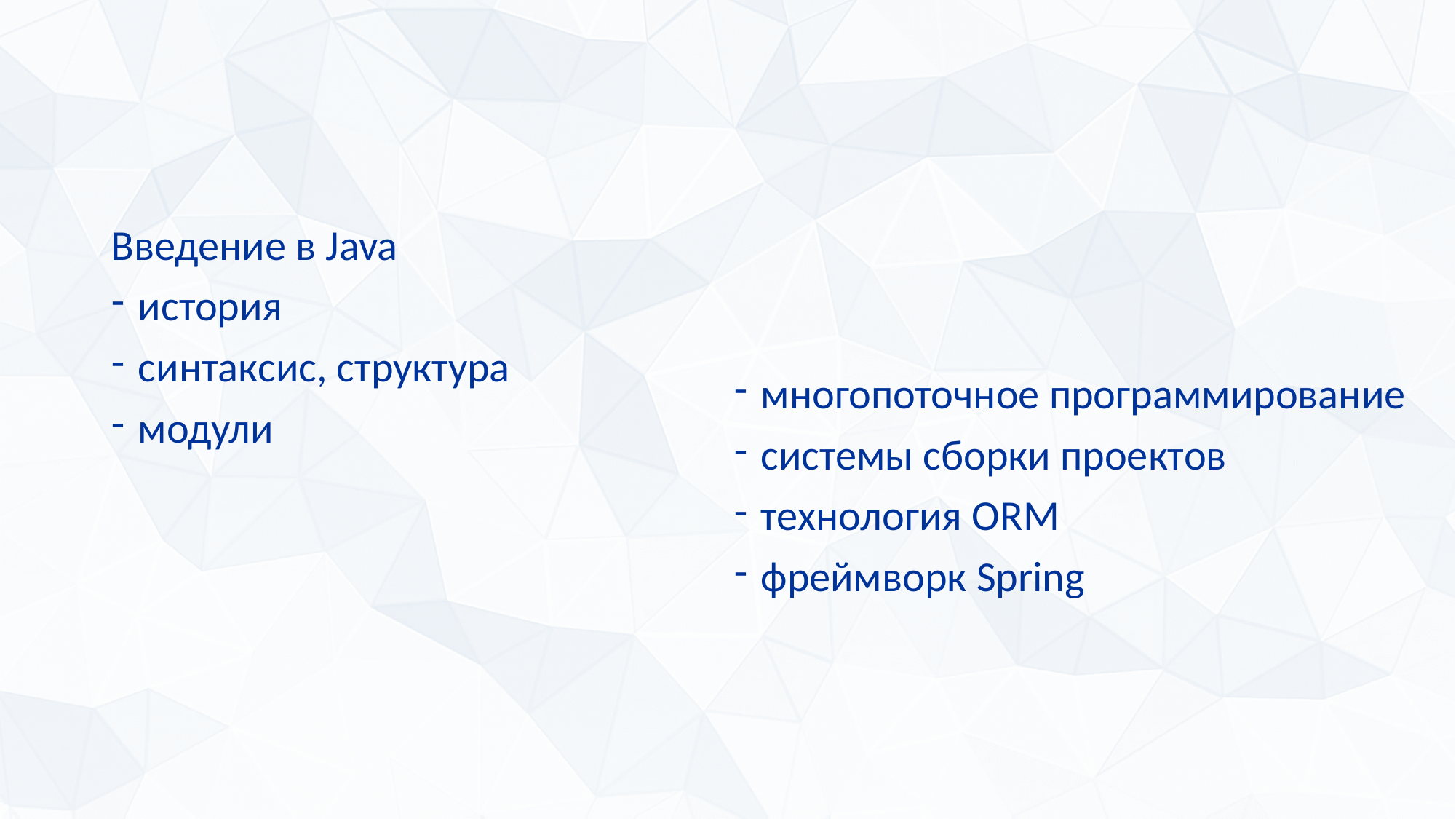

Введение в Java
история
синтаксис, структура
модули
многопоточное программирование
системы сборки проектов
технология ORM
фреймворк Spring